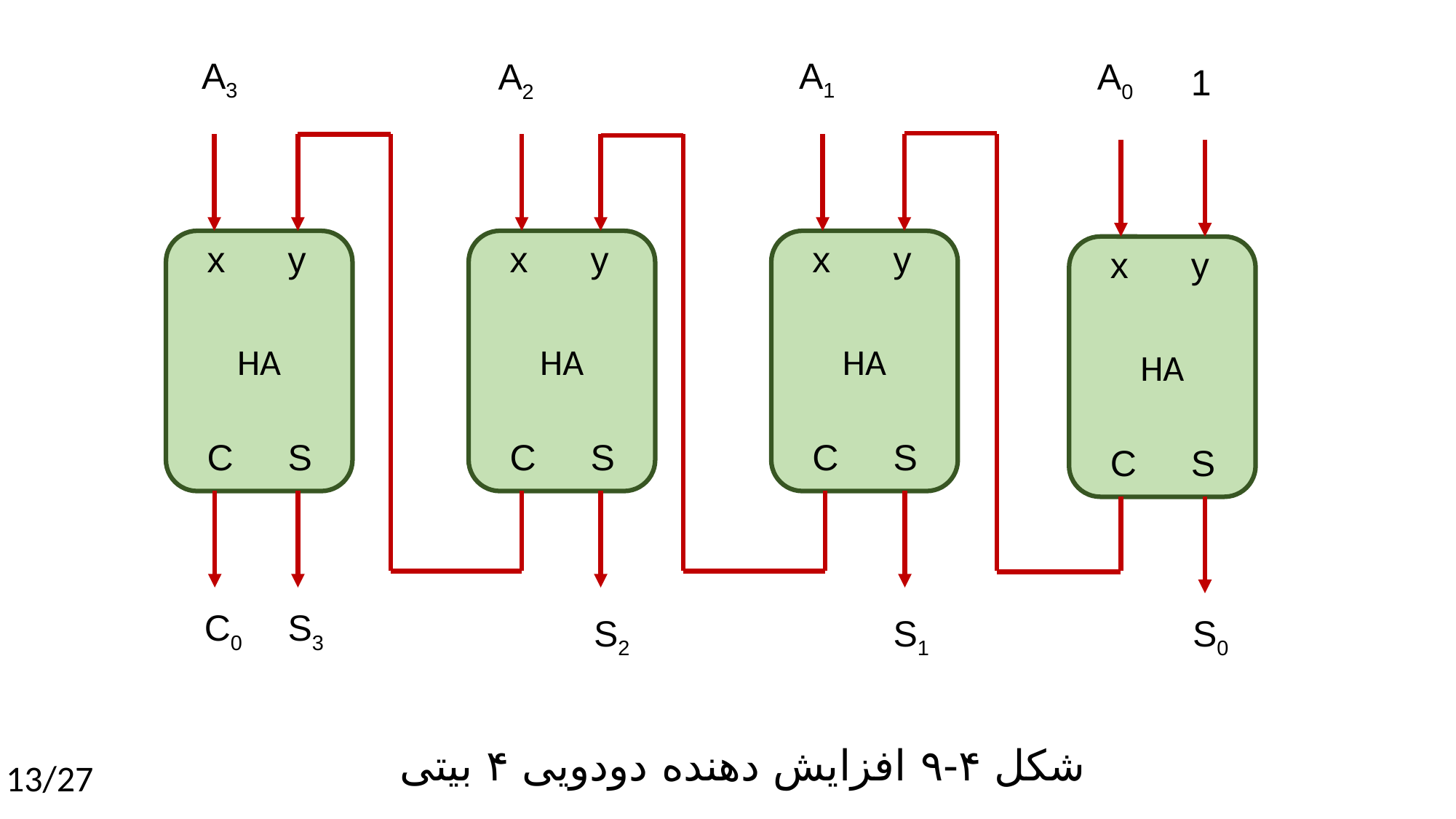

A1
A3
A0
A2
1
HA
x
y
S
C
HA
x
y
S
C
HA
x
y
S
C
HA
x
y
S
C
C0
S3
S2
S1
S0
شکل ۴-۹ افزایش دهنده دودویی ۴ بیتی
13/27